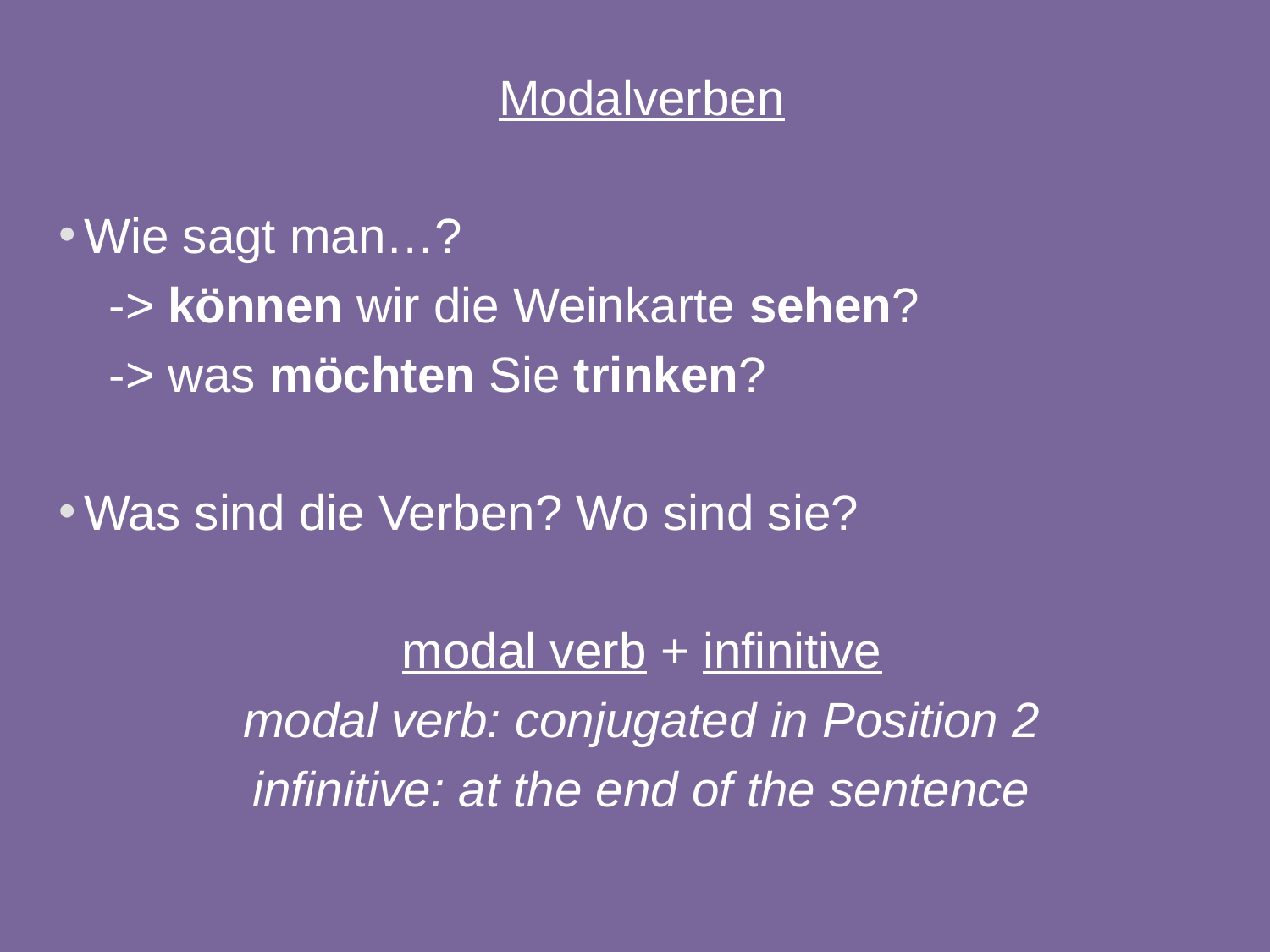

Modalverben

Wie sagt man…?
-> können wir die Weinkarte sehen?
-> was möchten Sie trinken?

Was sind die Verben? Wo sind sie?

modal verb + infinitive
modal verb: conjugated in Position 2
infinitive: at the end of the sentence
16